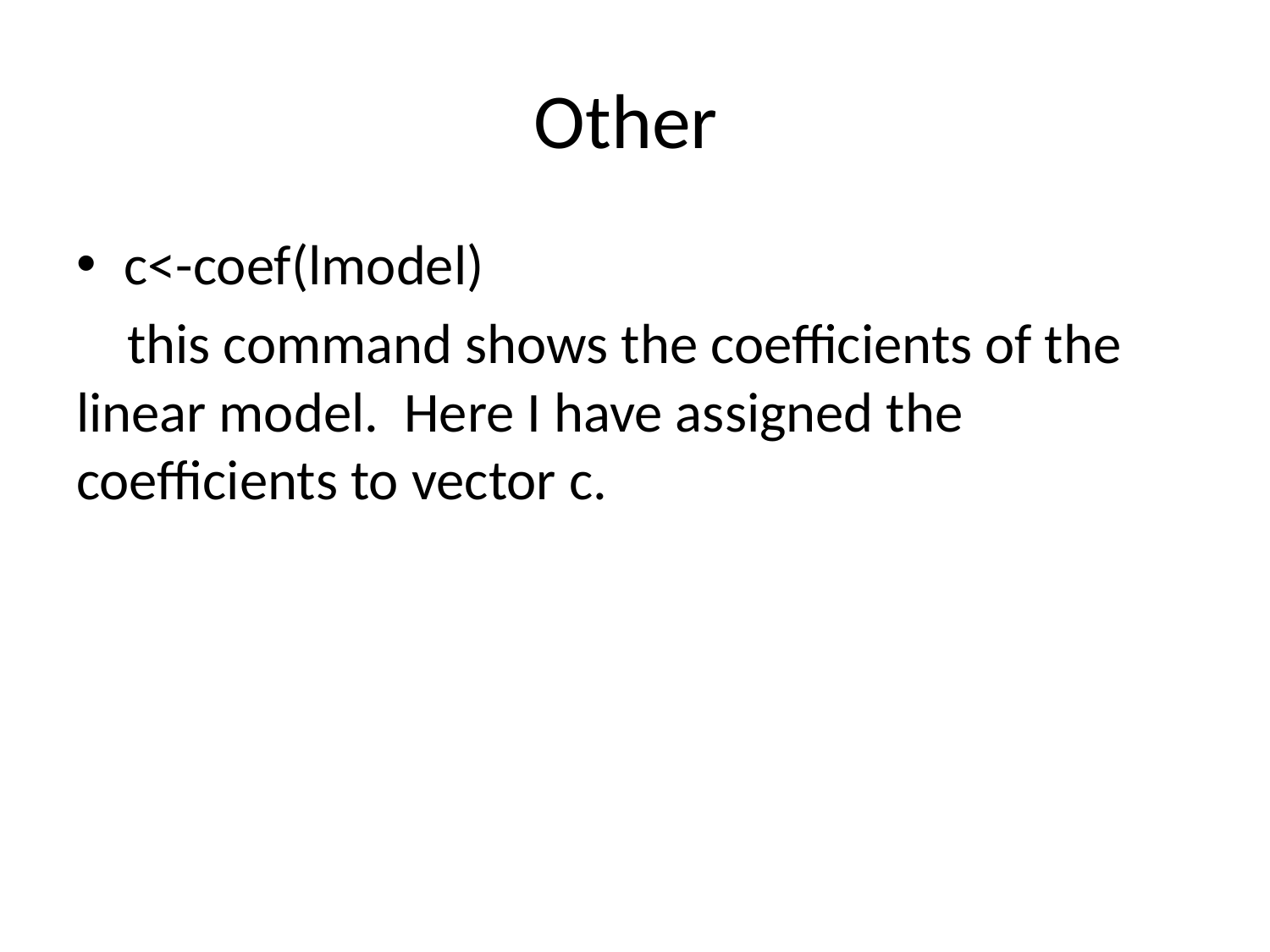

# Other
c<-coef(lmodel)
    this command shows the coefficients of the linear model.  Here I have assigned the coefficients to vector c.